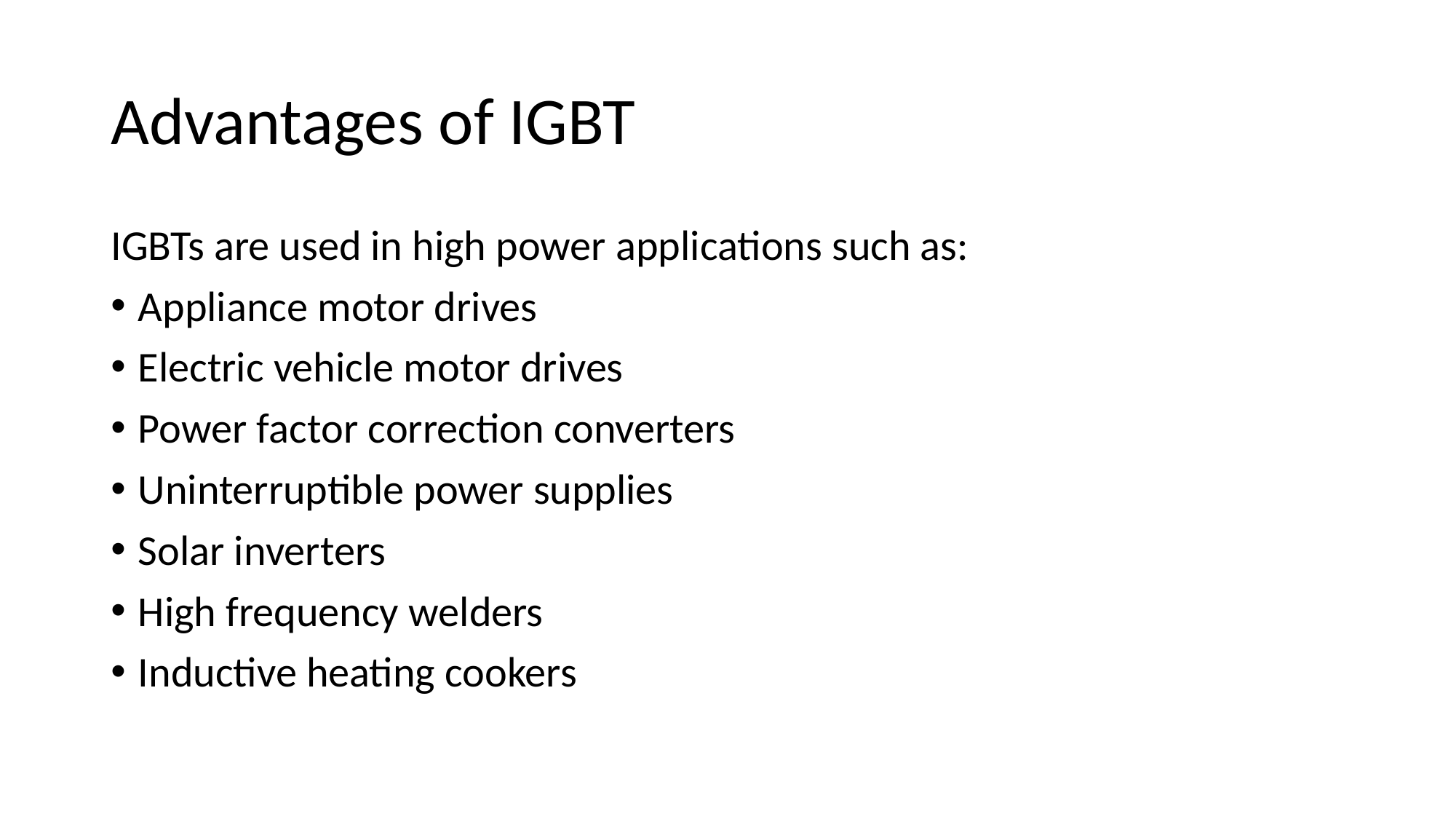

# Advantages of IGBT
IGBTs are used in high power applications such as:
Appliance motor drives
Electric vehicle motor drives
Power factor correction converters
Uninterruptible power supplies
Solar inverters
High frequency welders
Inductive heating cookers